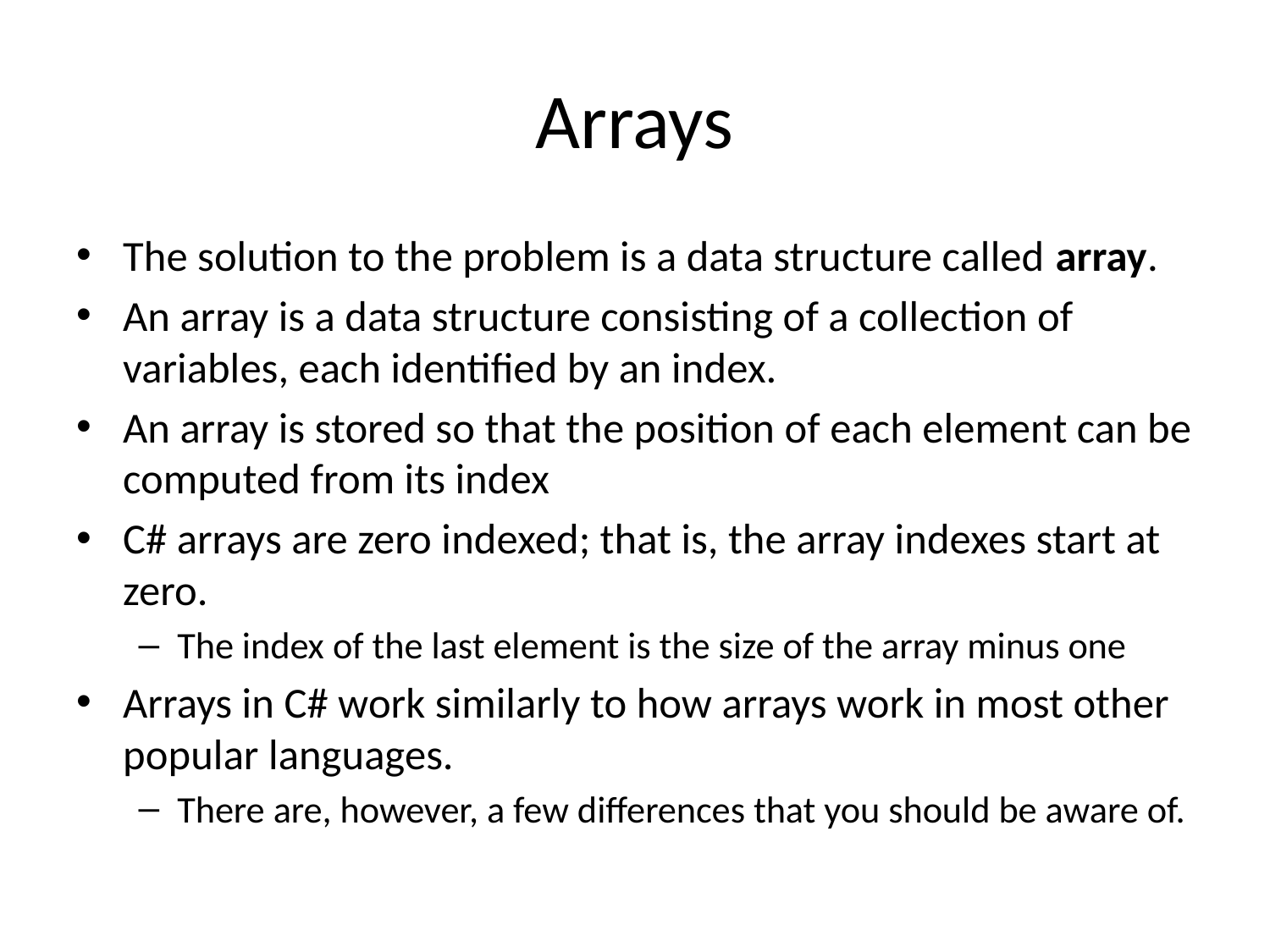

# Arrays
The solution to the problem is a data structure called array.
An array is a data structure consisting of a collection of variables, each identified by an index.
An array is stored so that the position of each element can be computed from its index
C# arrays are zero indexed; that is, the array indexes start at zero.
The index of the last element is the size of the array minus one
Arrays in C# work similarly to how arrays work in most other popular languages.
There are, however, a few differences that you should be aware of.